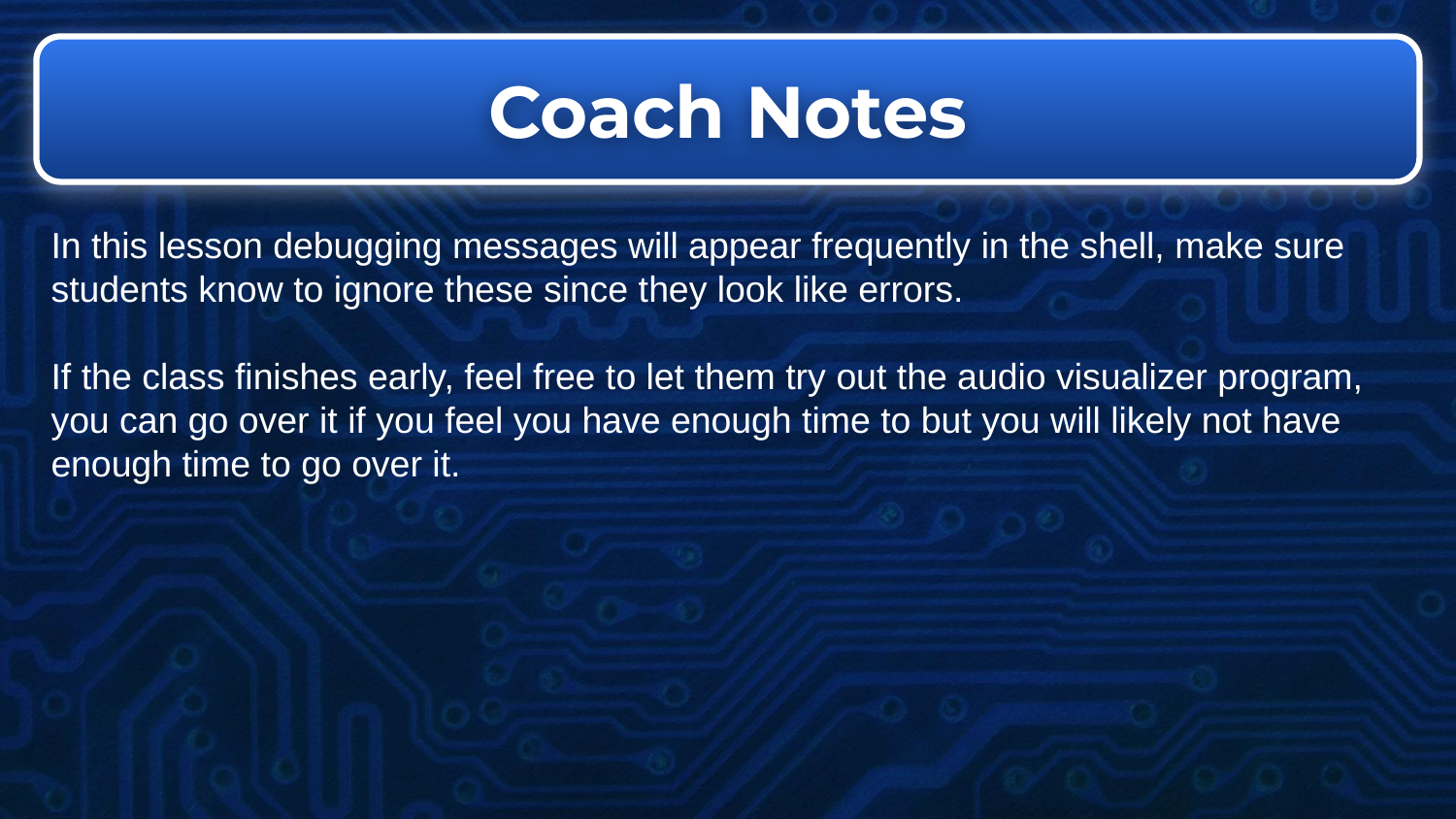

# Coach Notes
In this lesson debugging messages will appear frequently in the shell, make sure students know to ignore these since they look like errors.

If the class finishes early, feel free to let them try out the audio visualizer program, you can go over it if you feel you have enough time to but you will likely not have enough time to go over it.